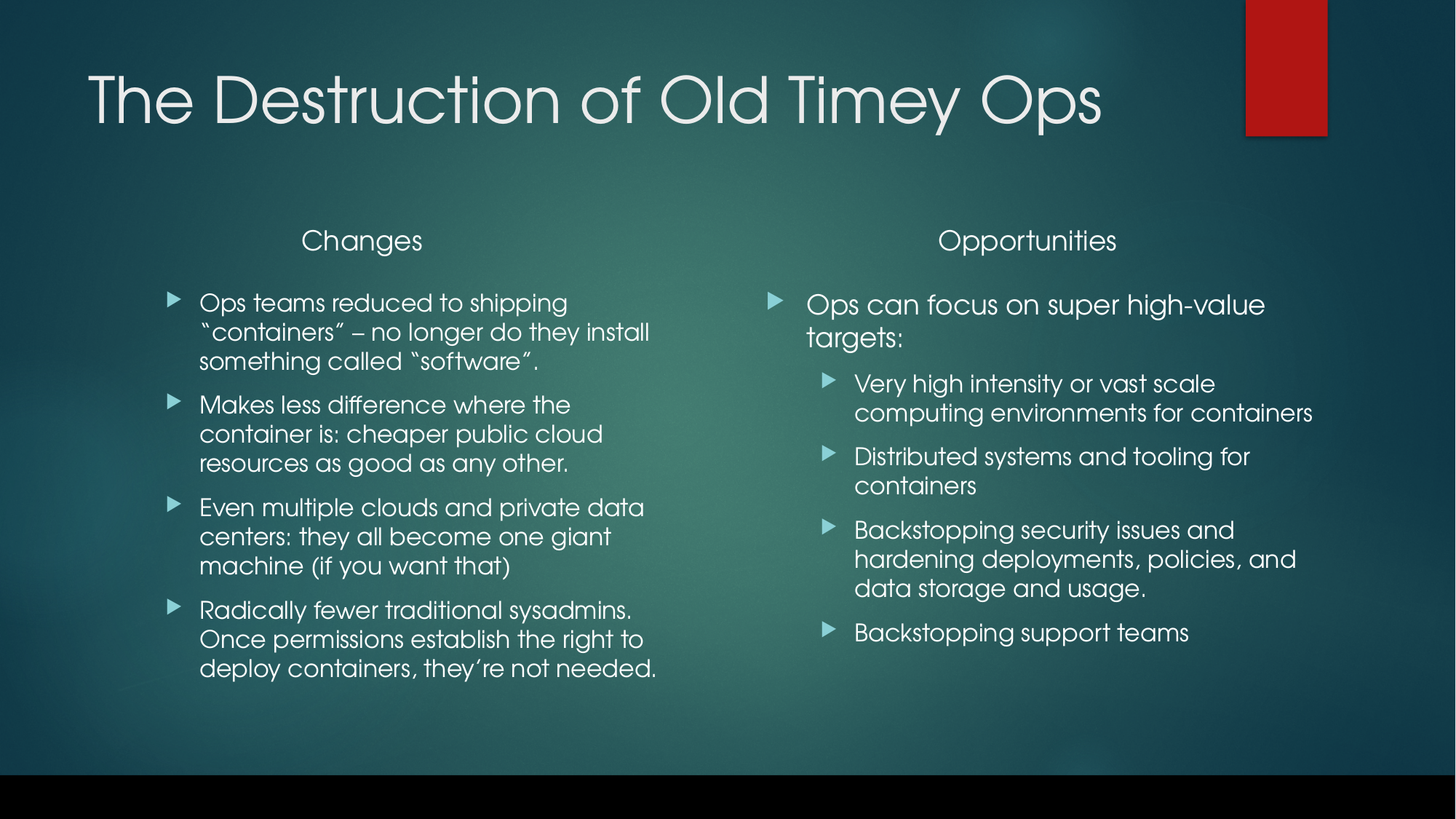

# The Destruction of Old Timey Ops
Changes
Opportunities
Ops teams reduced to shipping “containers” – no longer do they install something called “software”.
Makes less difference where the container is: cheaper public cloud resources as good as any other.
Even multiple clouds and private data centers: they all become one giant machine (if you want that)
Radically fewer traditional sysadmins. Once permissions establish the right to deploy containers, they’re not needed.
Ops can focus on super high-value targets:
Very high intensity or vast scale computing environments for containers
Distributed systems and tooling for containers
Backstopping security issues and hardening deployments, policies, and data storage and usage.
Backstopping support teams